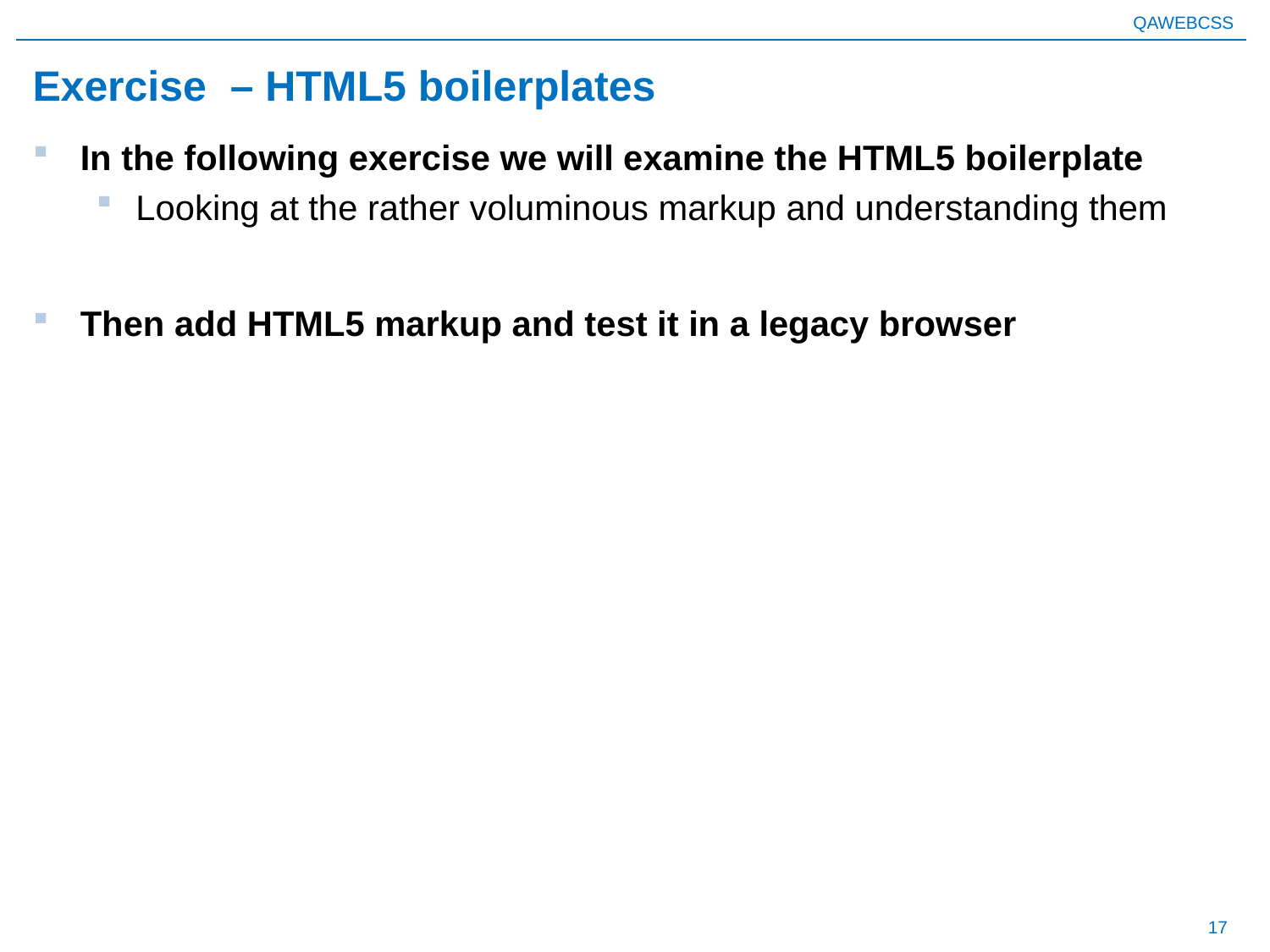

# Exercise  – HTML5 boilerplates
In the following exercise we will examine the HTML5 boilerplate
Looking at the rather voluminous markup and understanding them

Then add HTML5 markup and test it in a legacy browser